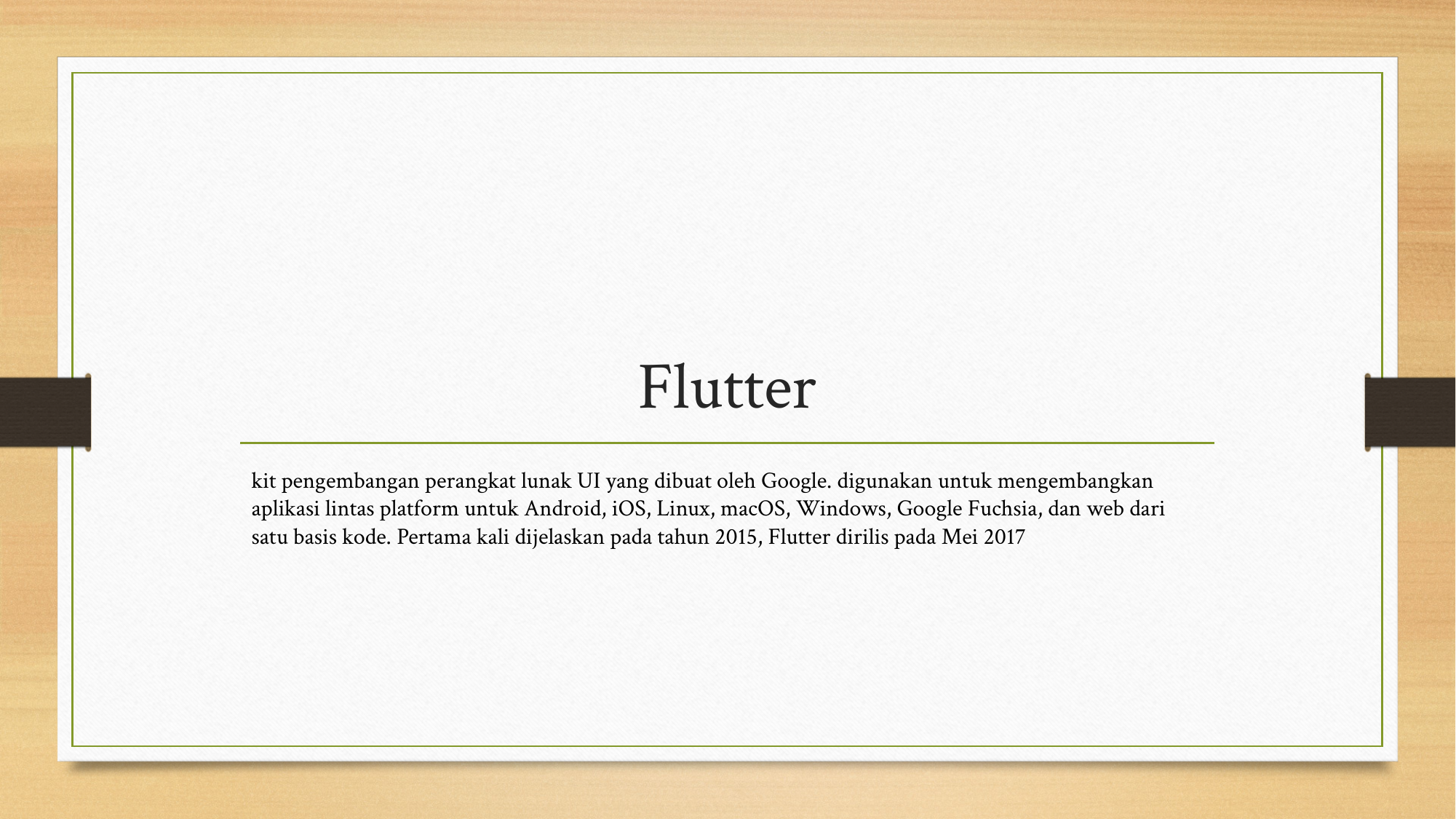

# Flutter
kit pengembangan perangkat lunak UI yang dibuat oleh Google. digunakan untuk mengembangkan aplikasi lintas platform untuk Android, iOS, Linux, macOS, Windows, Google Fuchsia, dan web dari satu basis kode. Pertama kali dijelaskan pada tahun 2015, Flutter dirilis pada Mei 2017